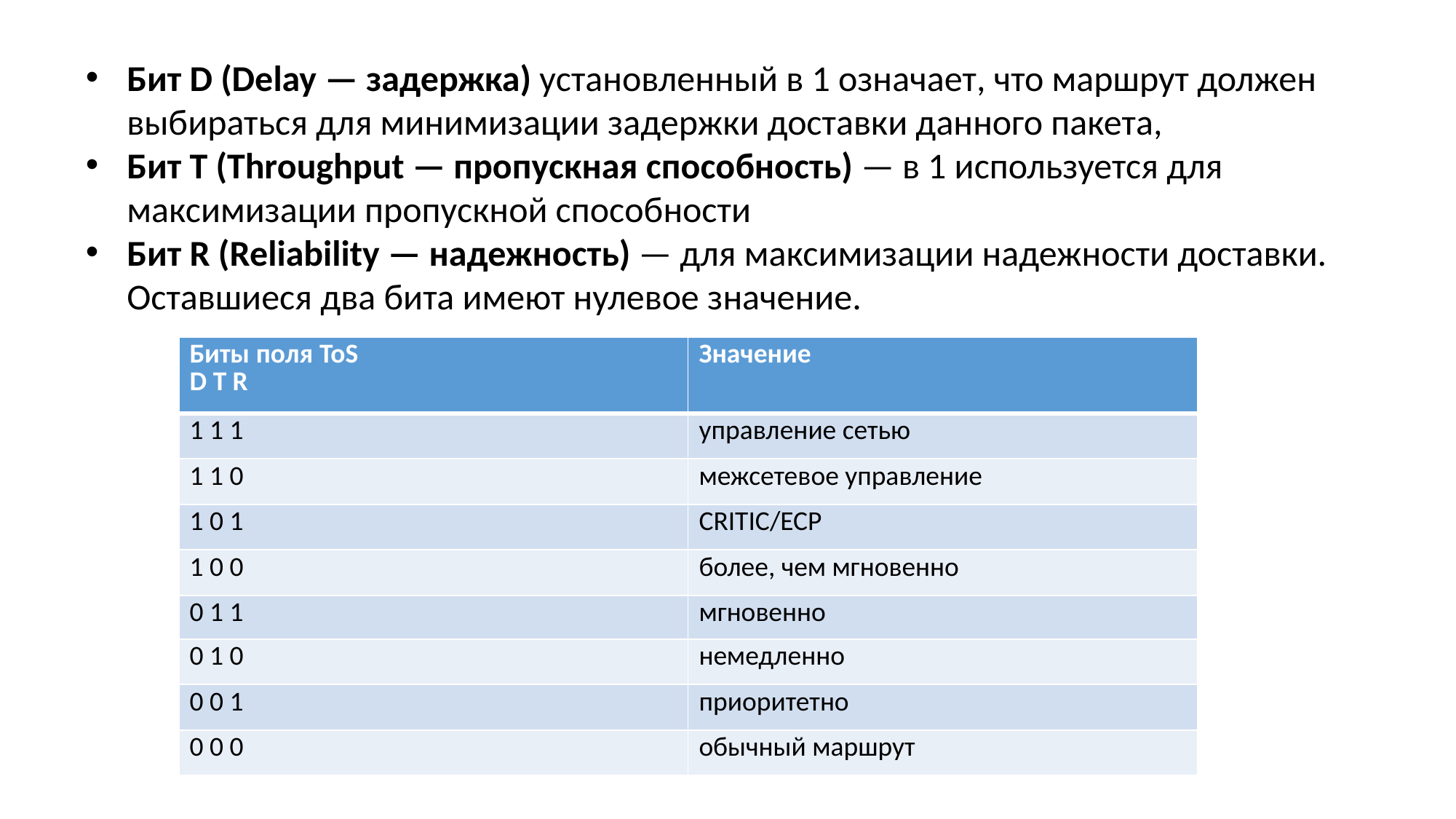

Бит D (Delay — задержка) установленный в 1 означает, что маршрут должен выбираться для минимизации задержки доставки данного пакета,
Бит Т (Throughput — пропускная способность) — в 1 используется для максимизации пропускной способности
Бит R (Reliability — надежность) — для максимизации надежности доставки. Оставшиеся два бита имеют нулевое значение.
| Биты поля ToS D T R | Значение |
| --- | --- |
| 1 1 1 | управление сетью |
| 1 1 0 | межсетевое управление |
| 1 0 1 | CRITIC/ECP |
| 1 0 0 | более, чем мгновенно |
| 0 1 1 | мгновенно |
| 0 1 0 | немедленно |
| 0 0 1 | приоритетно |
| 0 0 0 | обычный маршрут |
Значения битов приоритета: